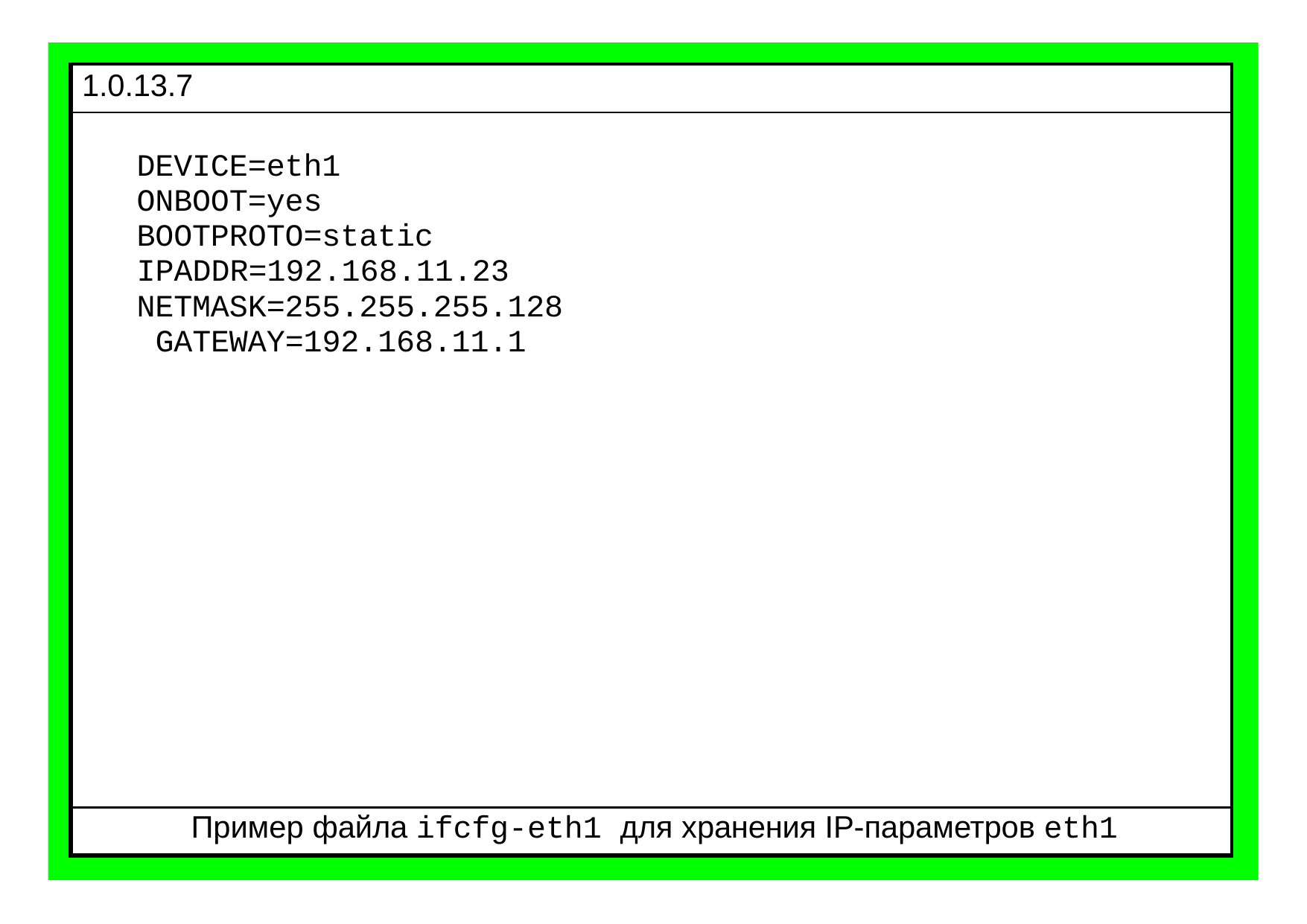

| 1.0.13.7 |
| --- |
| DEVICE=eth1 ONBOOT=yes BOOTPROTO=static IPADDR=192.168.11.23 NETMASK=255.255.255.128 GATEWAY=192.168.11.1 |
| Пример файла ifcfg-eth1 для хранения IP-параметров eth1 |